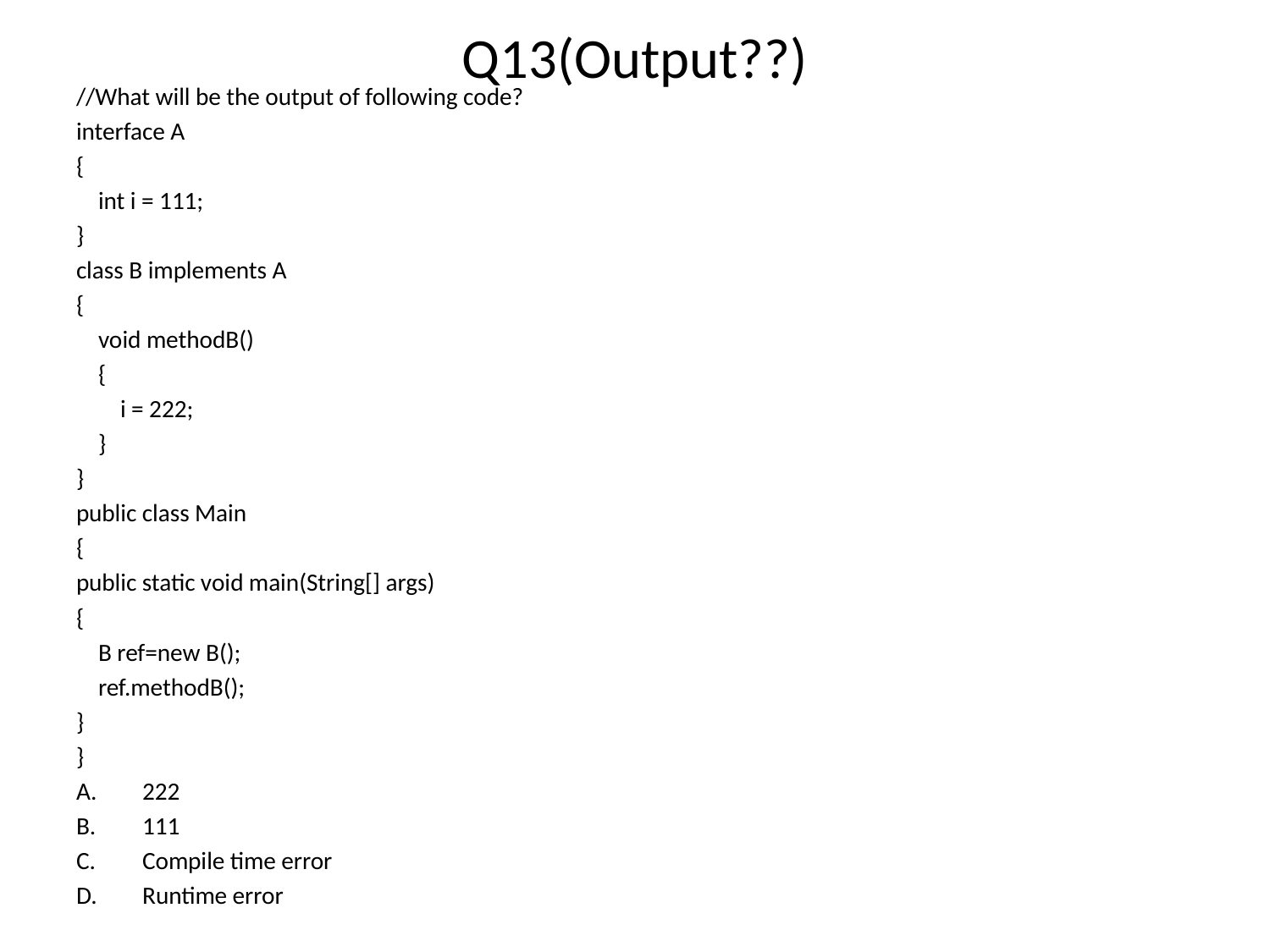

# Q13(Output??)
//What will be the output of following code?
interface A
{
    int i = 111;
}
class B implements A
{
    void methodB()
    {
        i = 222;
    }
}
public class Main
{
public static void main(String[] args)
{
    B ref=new B();
    ref.methodB();
}
}
222
111
Compile time error
Runtime error